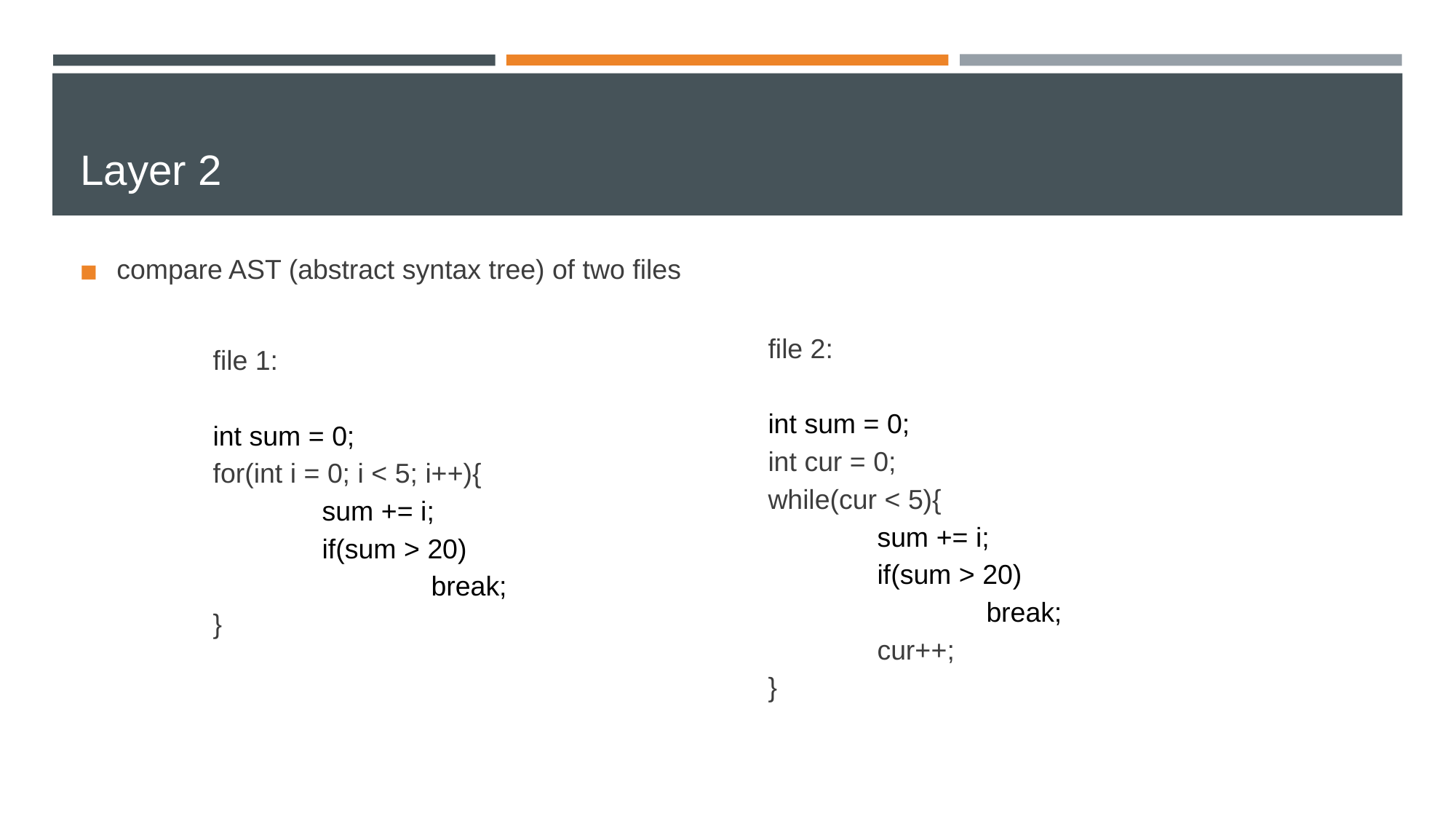

# Layer 2
compare AST (abstract syntax tree) of two files
file 2:

int sum = 0;
int cur = 0;
while(cur < 5){
	sum += i;
	if(sum > 20)
		break;
	cur++;
}
file 1:

int sum = 0;
for(int i = 0; i < 5; i++){
	sum += i;
	if(sum > 20)
		break;
}